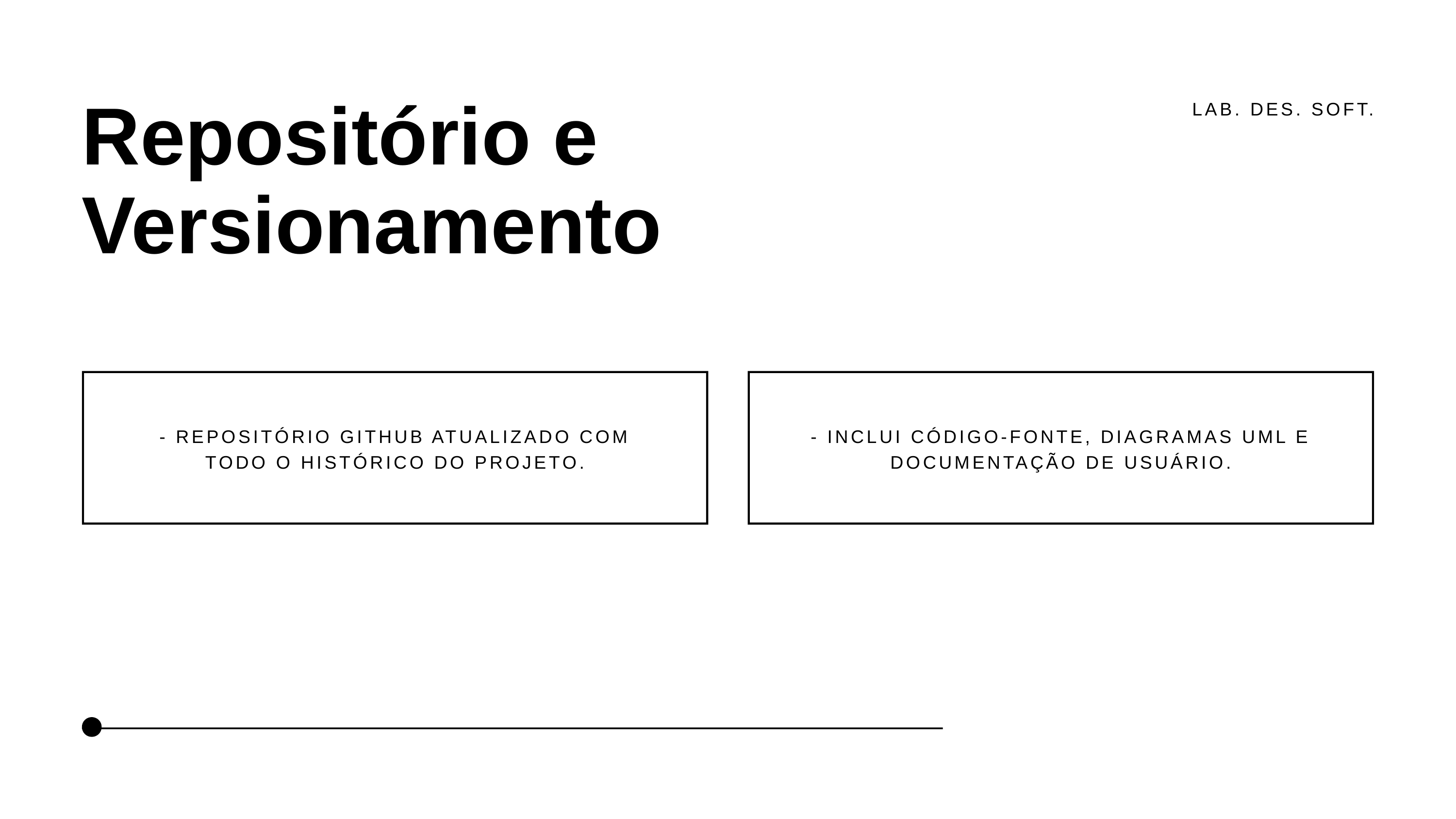

Repositório e Versionamento
LAB. DES. SOFT.

- REPOSITÓRIO GITHUB ATUALIZADO COM TODO O HISTÓRICO DO PROJETO.
- INCLUI CÓDIGO-FONTE, DIAGRAMAS UML E DOCUMENTAÇÃO DE USUÁRIO.